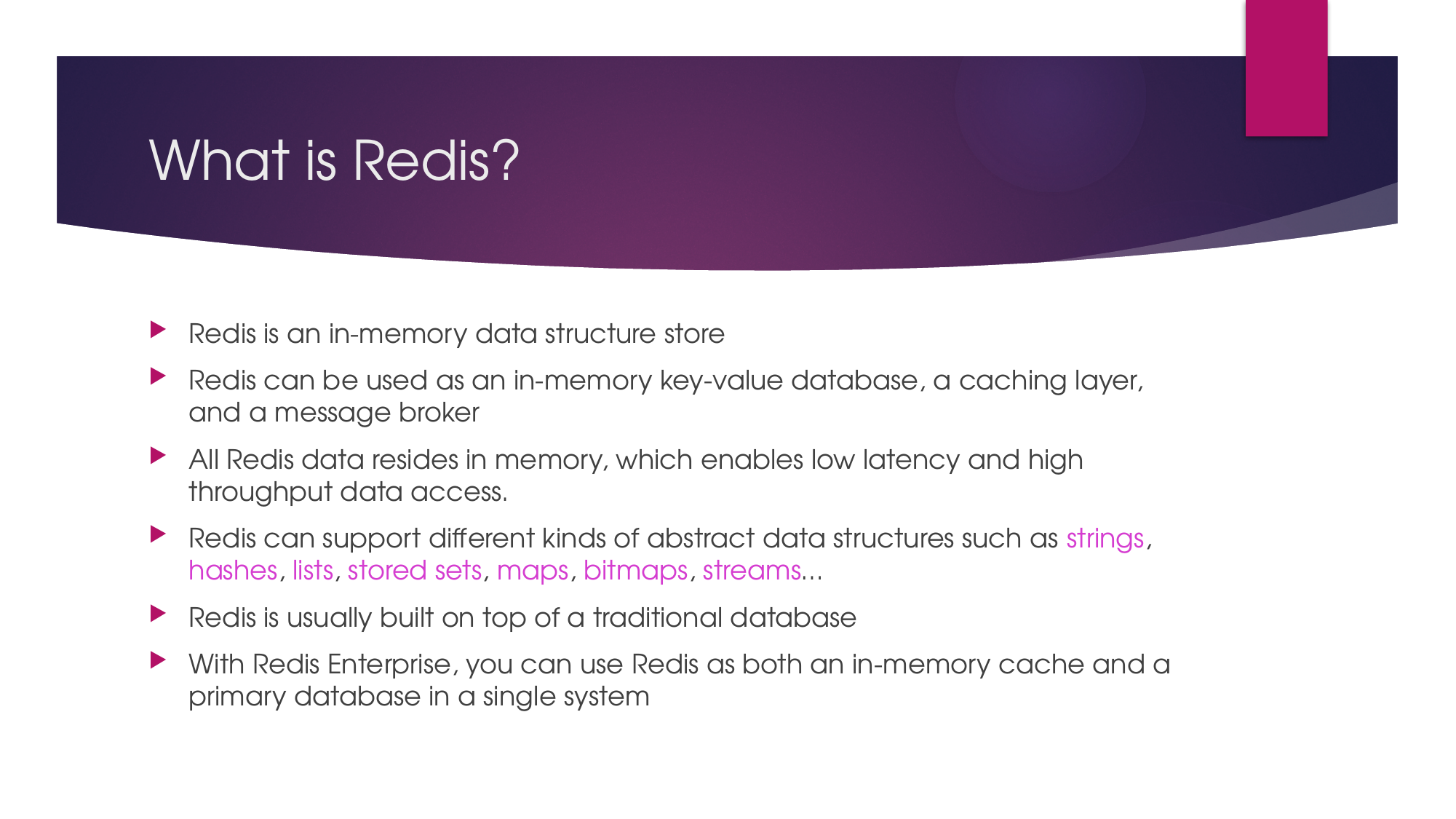

# What is Redis?
Redis is an in-memory data structure store
Redis can be used as an in-memory key-value database, a caching layer, and a message broker
All Redis data resides in memory, which enables low latency and high throughput data access.
Redis can support different kinds of abstract data structures such as strings, hashes, lists, stored sets, maps, bitmaps, streams…
Redis is usually built on top of a traditional database
With Redis Enterprise, you can use Redis as both an in-memory cache and a primary database in a single system